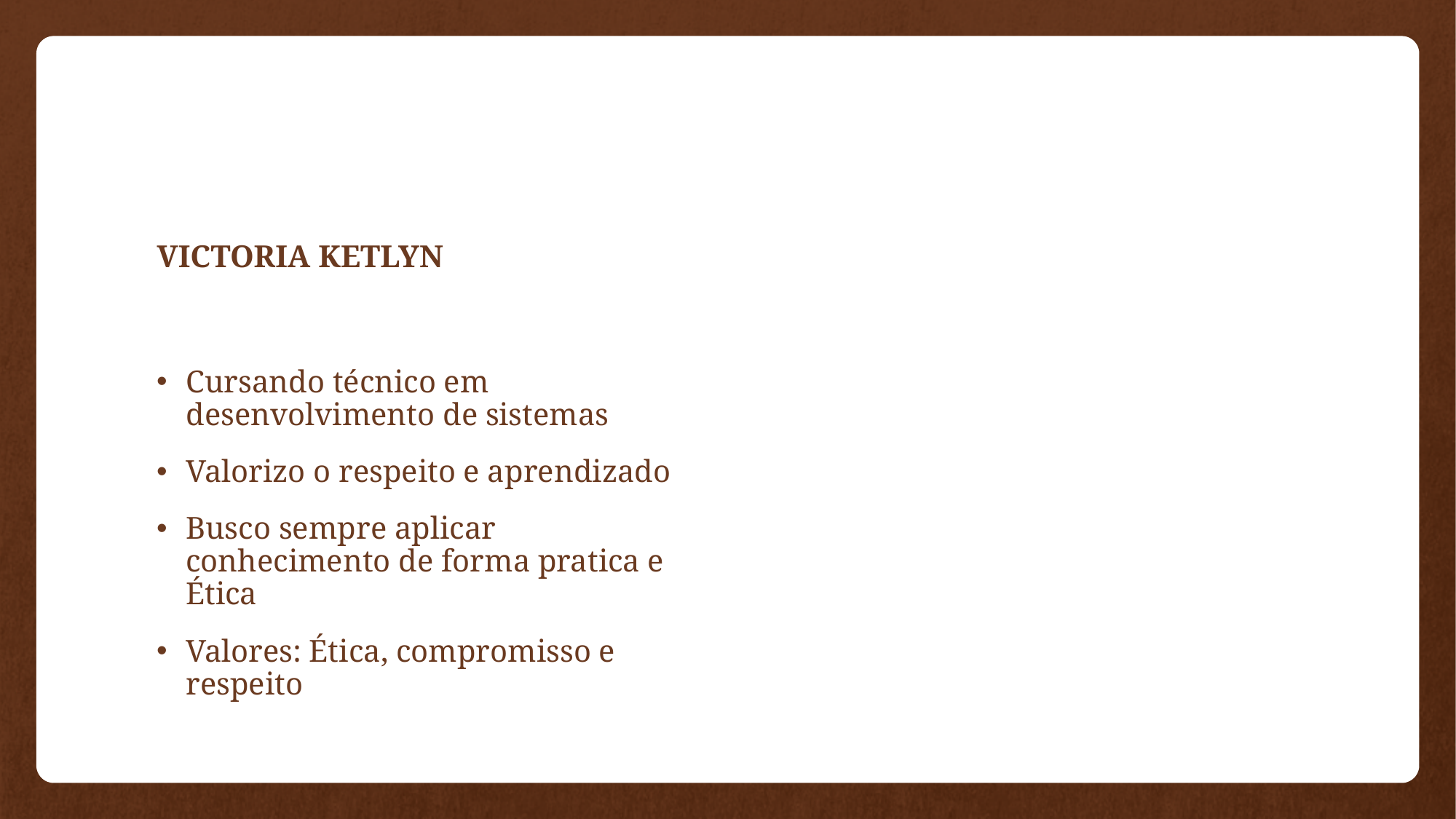

VICTORIA KETLYN

Cursando técnico em desenvolvimento de sistemas
Valorizo o respeito e aprendizado
Busco sempre aplicar conhecimento de forma pratica e Ética
Valores: Ética, compromisso e respeito